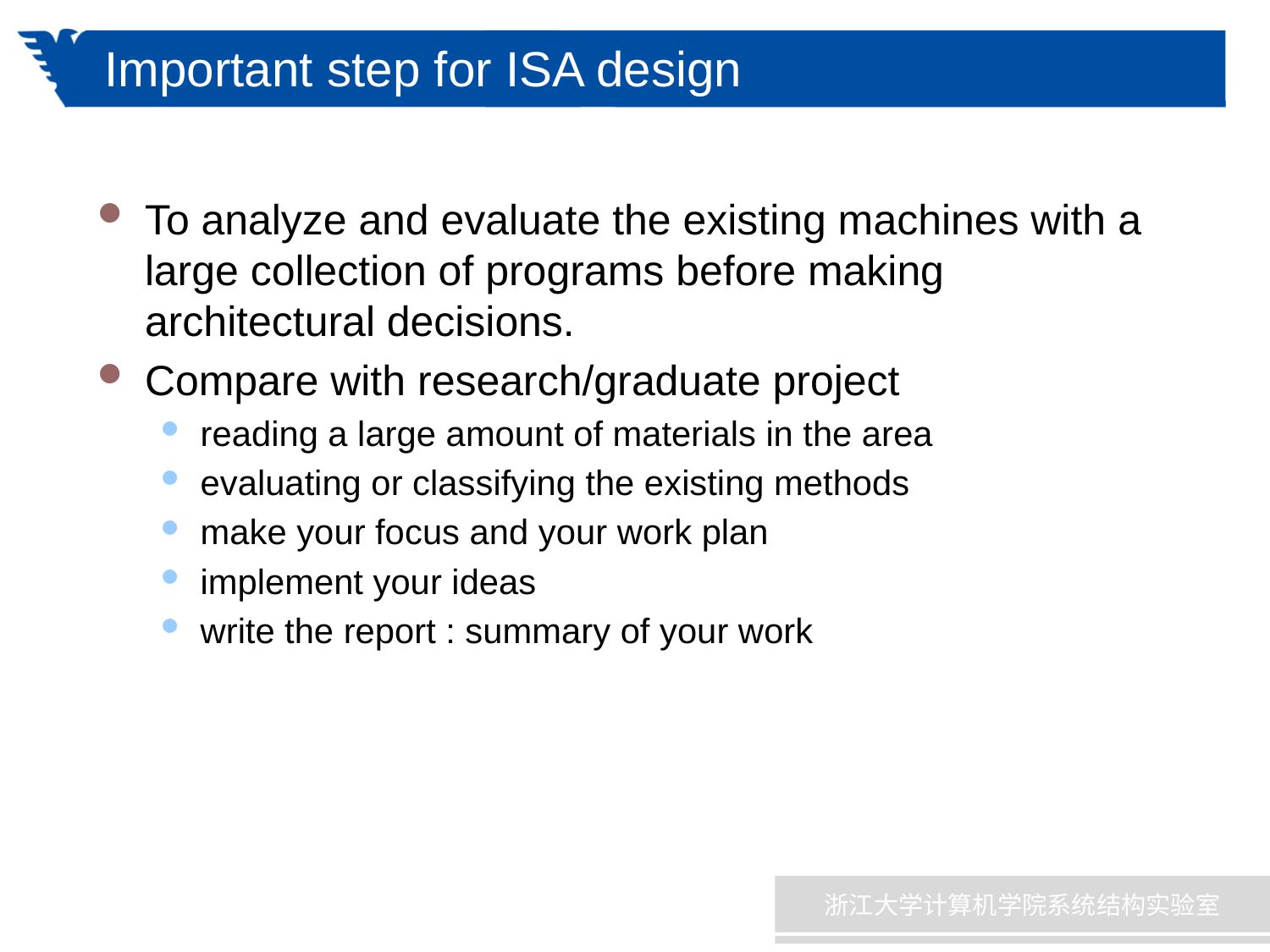

# Important step for ISA design
To analyze and evaluate the existing machines with a large collection of programs before making architectural decisions.
Compare with research/graduate project
reading a large amount of materials in the area
evaluating or classifying the existing methods
make your focus and your work plan
implement your ideas
write the report : summary of your work